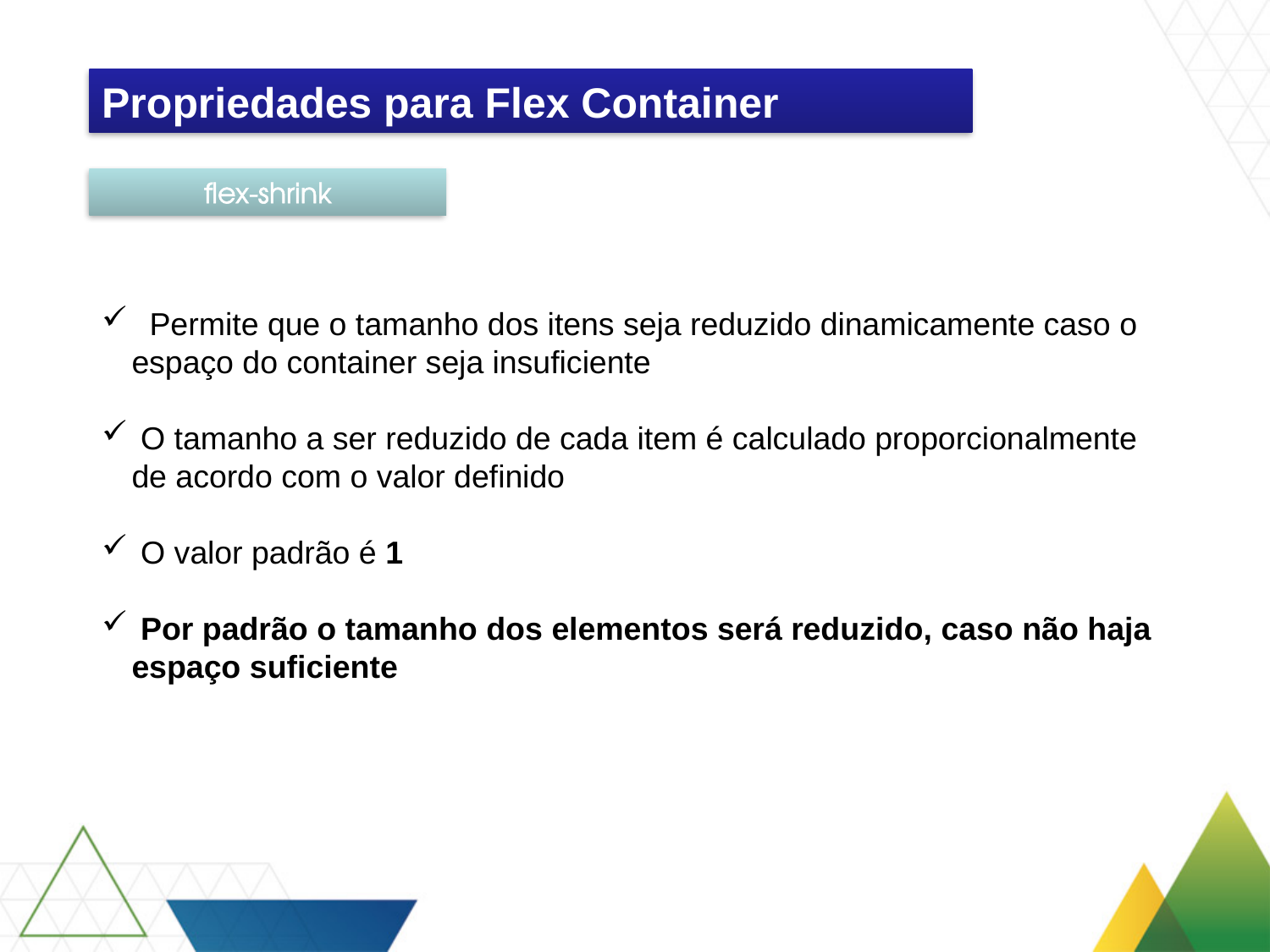

Propriedades para Flex Container
flex-shrink
  Permite que o tamanho dos itens seja reduzido dinamicamente caso o espaço do container seja insuficiente

 O tamanho a ser reduzido de cada item é calculado proporcionalmente de acordo com o valor definido

 O valor padrão é 1

 Por padrão o tamanho dos elementos será reduzido, caso não haja espaço suficiente